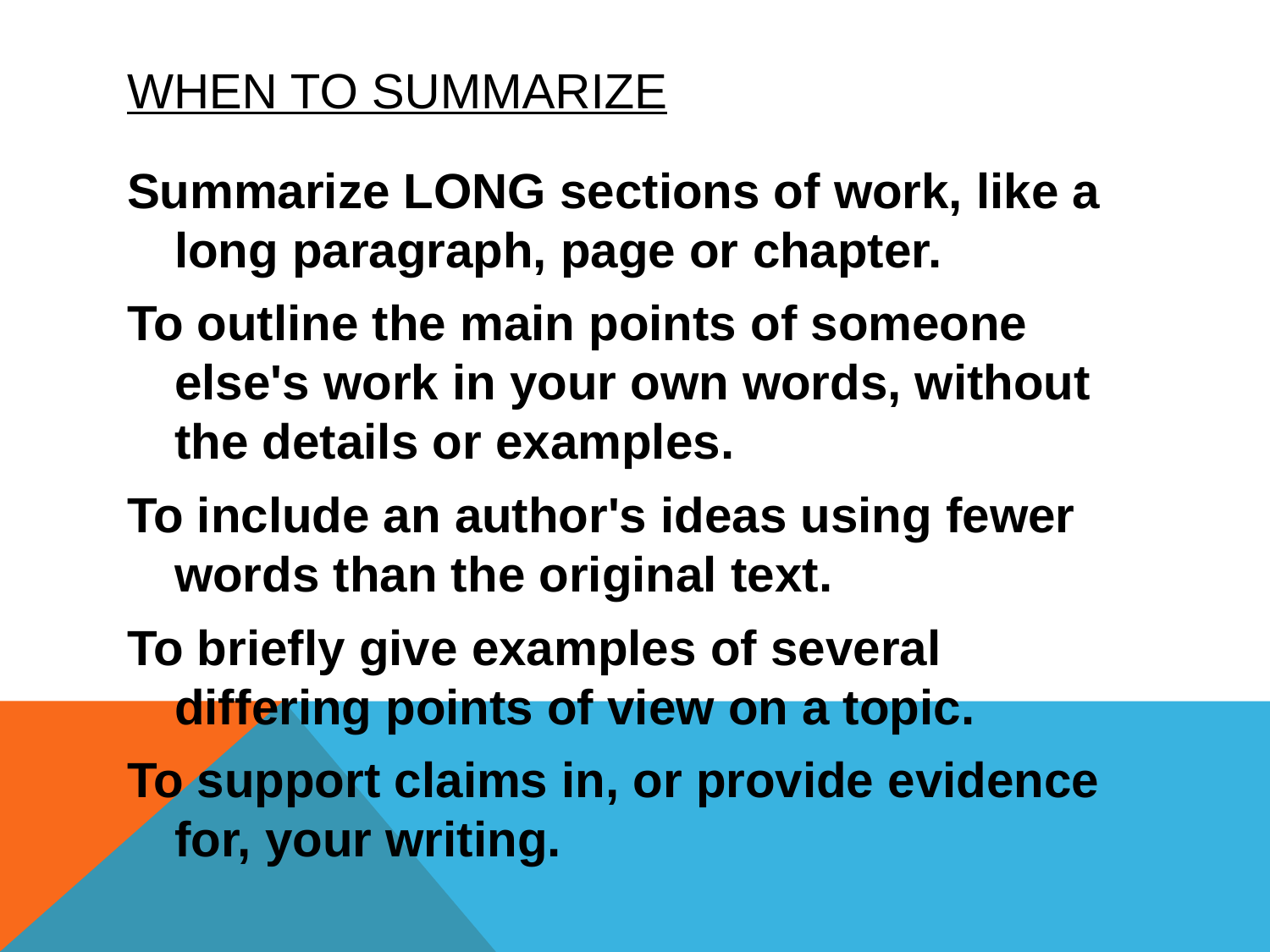

# When to summarize
Summarize LONG sections of work, like a long paragraph, page or chapter.
To outline the main points of someone else's work in your own words, without the details or examples.
To include an author's ideas using fewer words than the original text.
To briefly give examples of several differing points of view on a topic.
To support claims in, or provide evidence for, your writing.